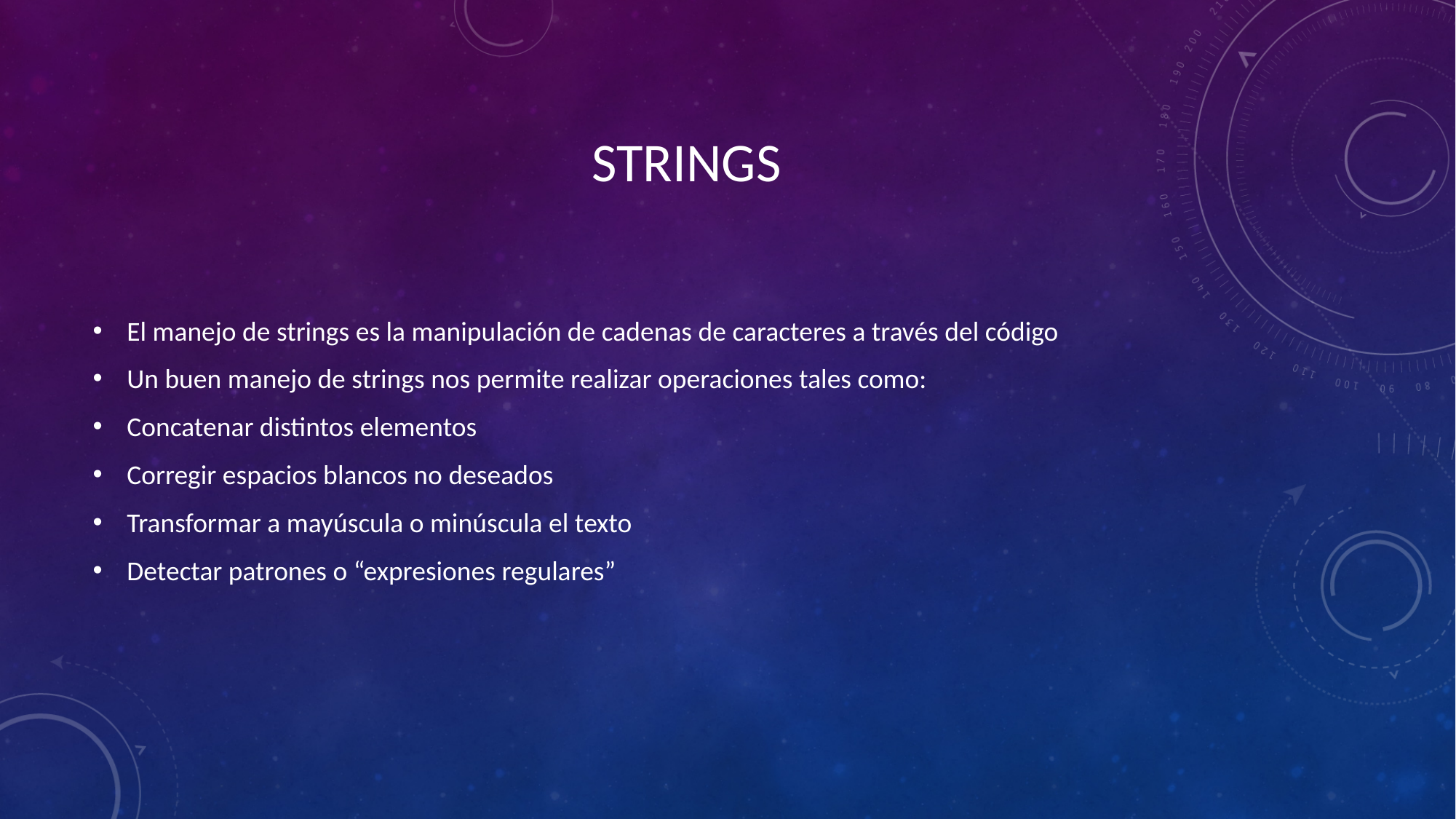

# strings
El manejo de strings es la manipulación de cadenas de caracteres a través del código
Un buen manejo de strings nos permite realizar operaciones tales como:
Concatenar distintos elementos
Corregir espacios blancos no deseados
Transformar a mayúscula o minúscula el texto
Detectar patrones o “expresiones regulares”